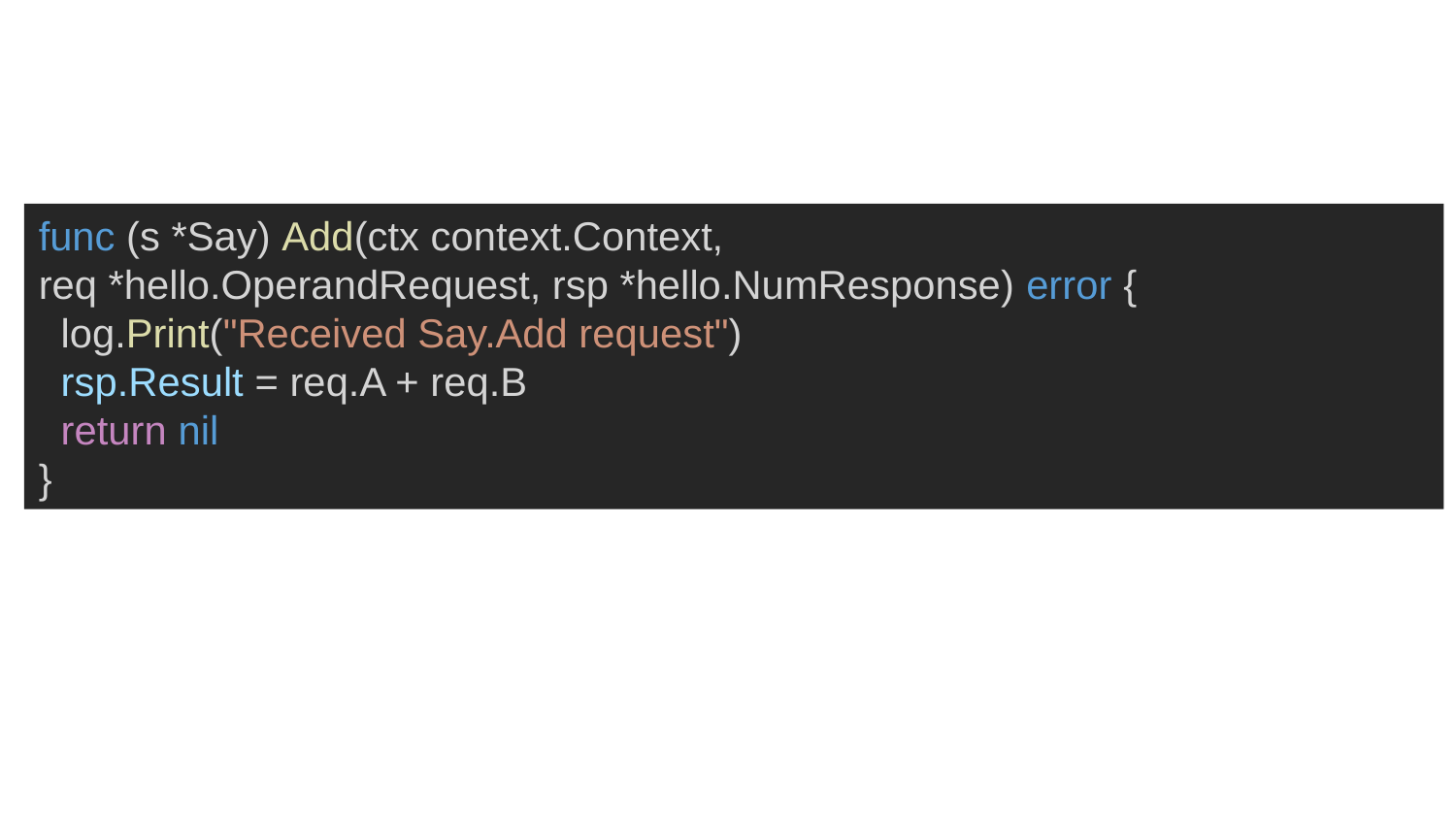

func (s *Say) Add(ctx context.Context,
req *hello.OperandRequest, rsp *hello.NumResponse) error {
  log.Print("Received Say.Add request")
  rsp.Result = req.A + req.B
  return nil
}